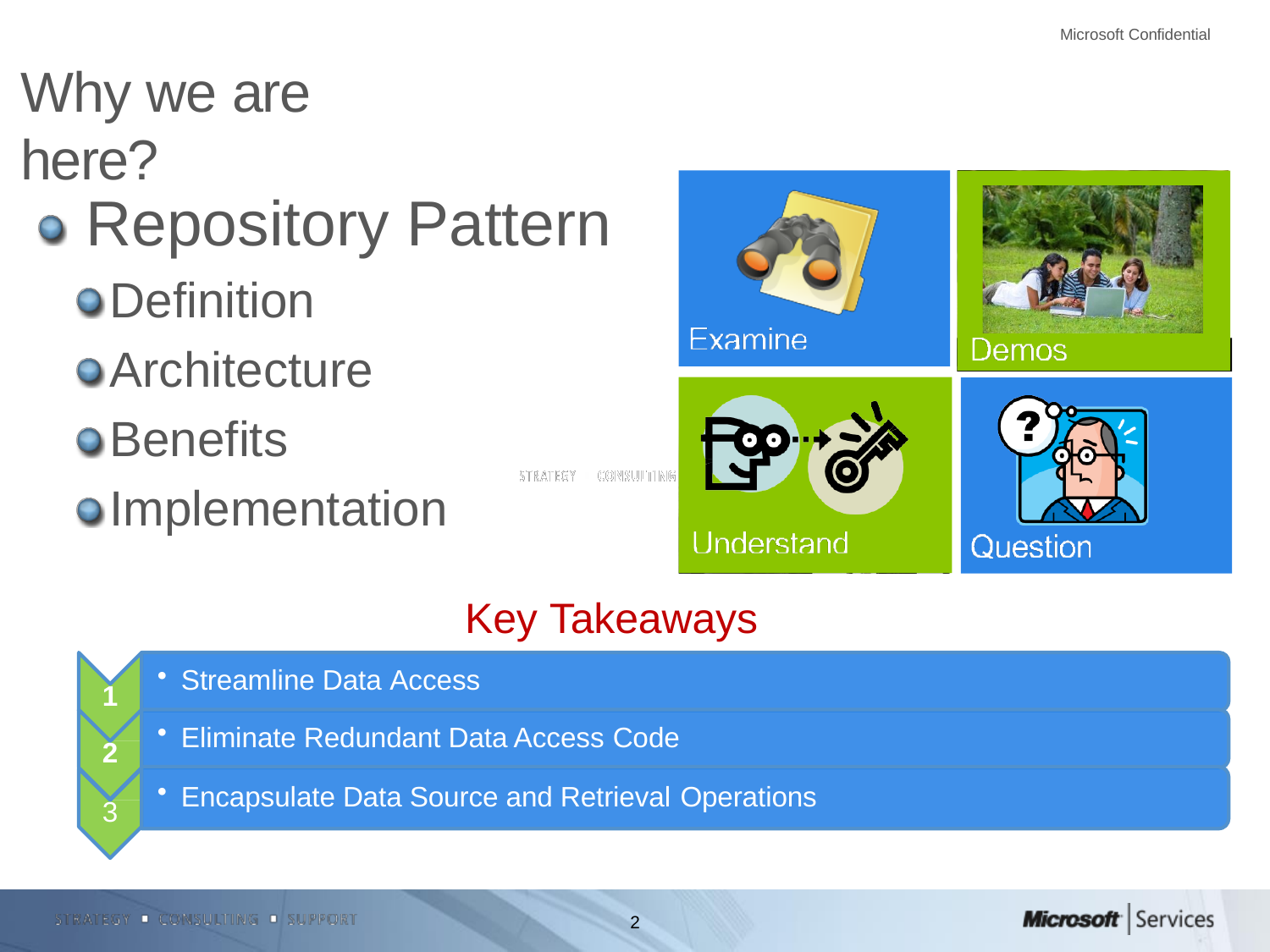

Microsoft Confidential
# Why we are here?

Repository Pattern
Definition  Architecture  Benefits  Implementation

Key Takeaways
Streamline Data Access
Eliminate Redundant Data Access Code

1

2

Encapsulate Data Source and Retrieval Operations
3

2